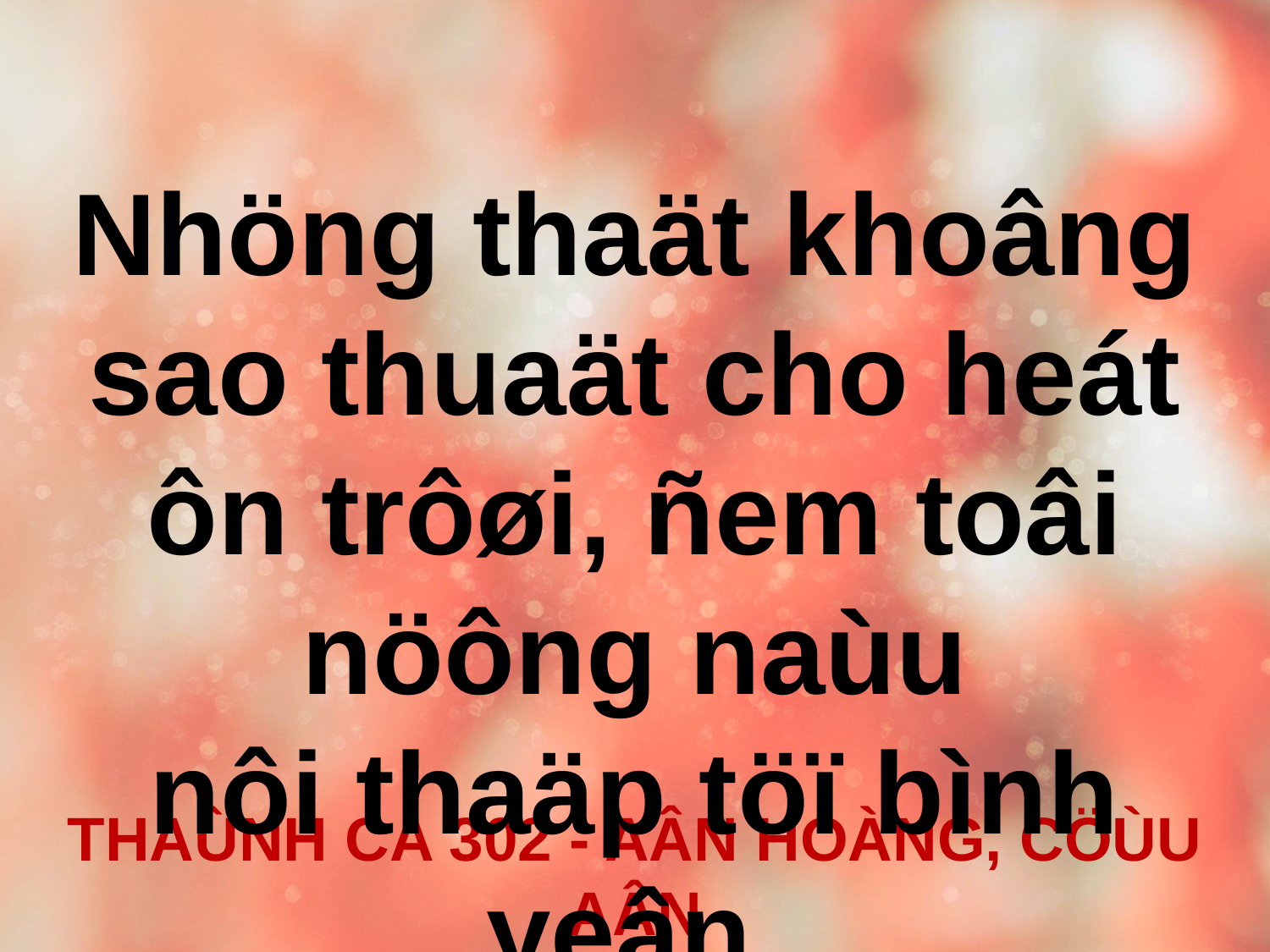

Nhöng thaät khoâng sao thuaät cho heát ôn trôøi, ñem toâi nöông naùu
nôi thaäp töï bình yeân.
THAÙNH CA 302 - AÂN HOÀNG, CÖÙU AÂN